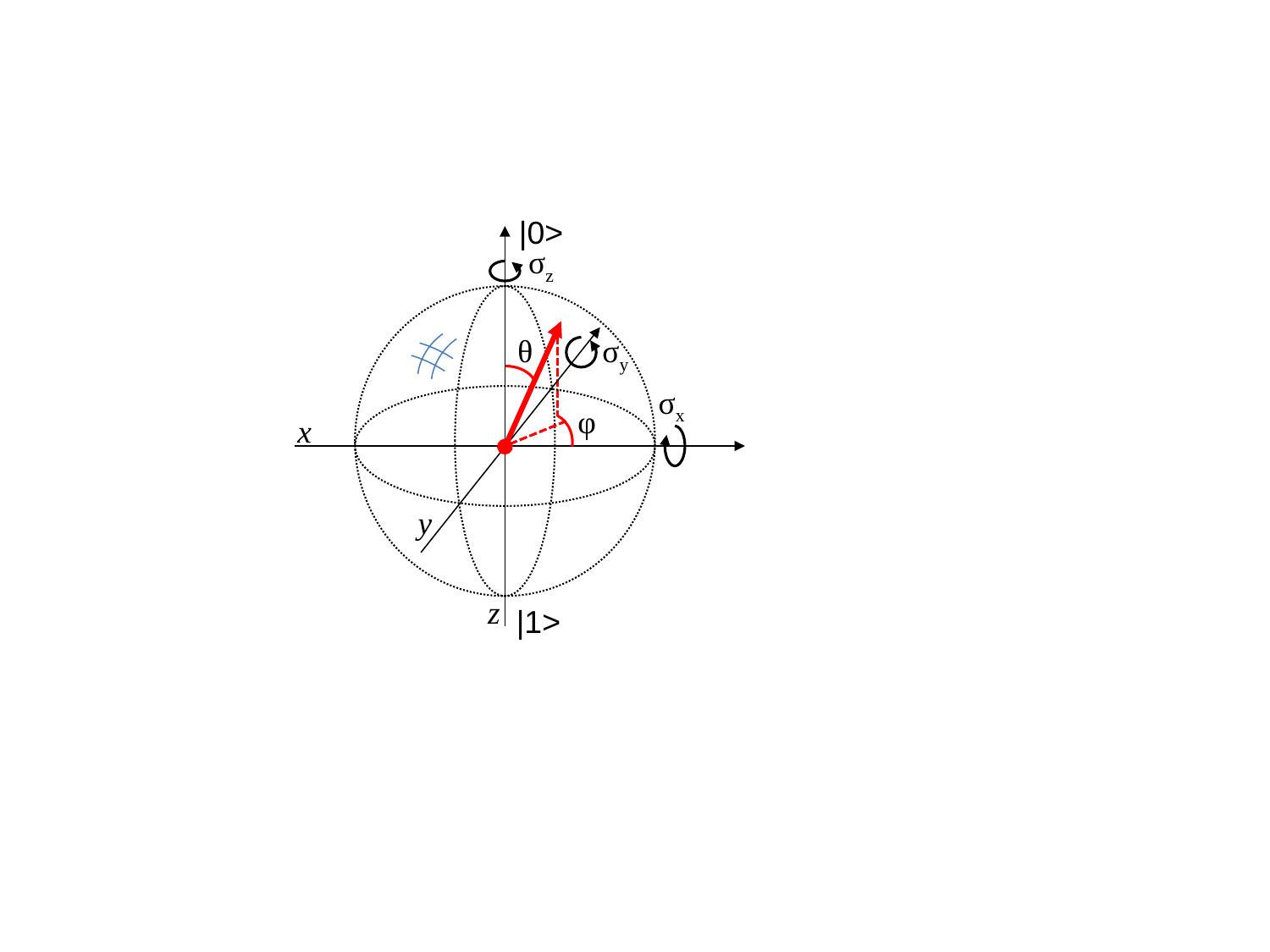

|0>
σz

θ
σy

σx

φ
x

y
z
|1>